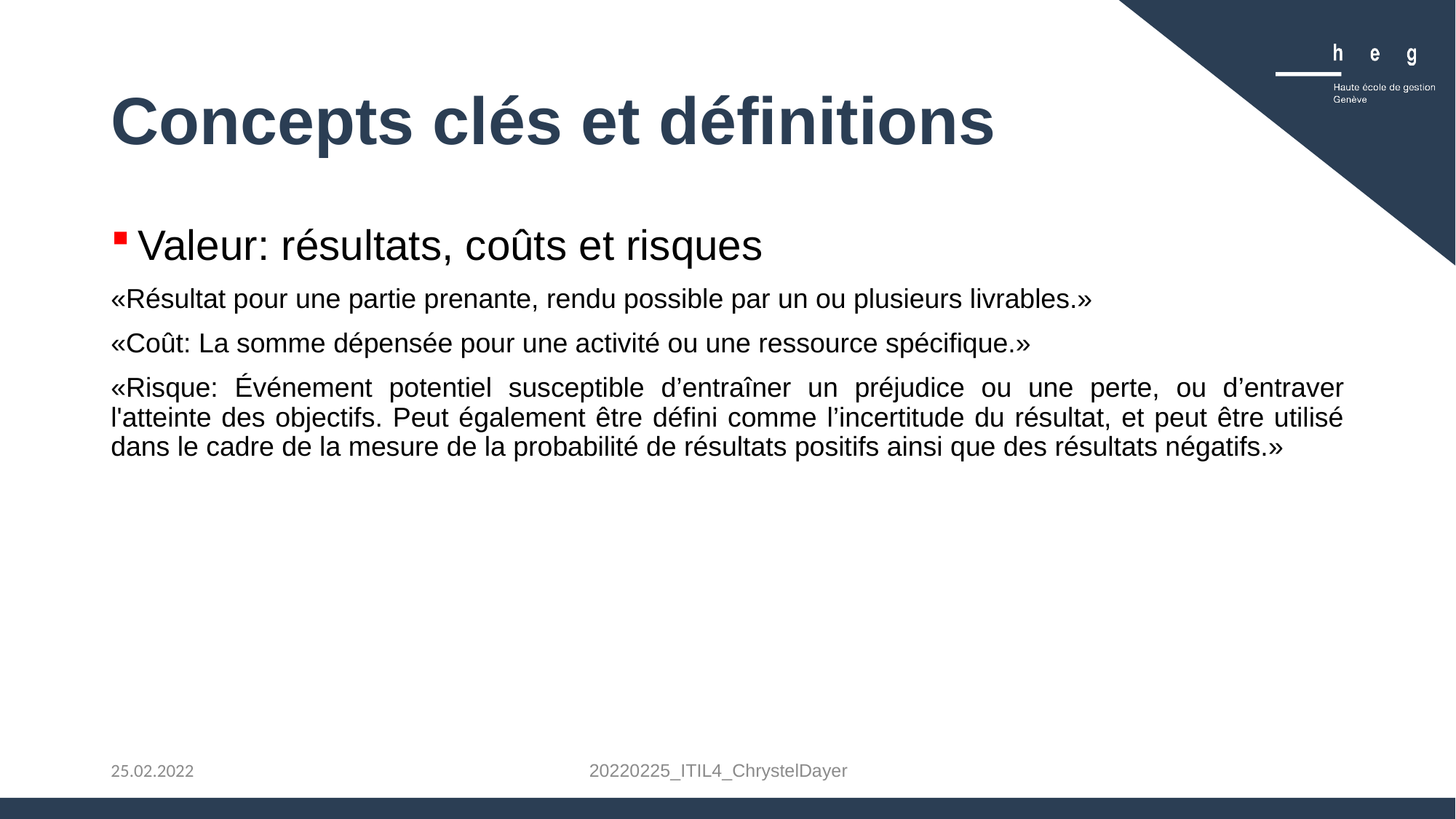

# Concepts clés et définitions
Valeur: résultats, coûts et risques
«Résultat pour une partie prenante, rendu possible par un ou plusieurs livrables.»
«Coût: La somme dépensée pour une activité ou une ressource spécifique.»
«Risque: Événement potentiel susceptible d’entraîner un préjudice ou une perte, ou d’entraver l'atteinte des objectifs. Peut également être défini comme l’incertitude du résultat, et peut être utilisé dans le cadre de la mesure de la probabilité de résultats positifs ainsi que des résultats négatifs.»
20220225_ITIL4_ChrystelDayer